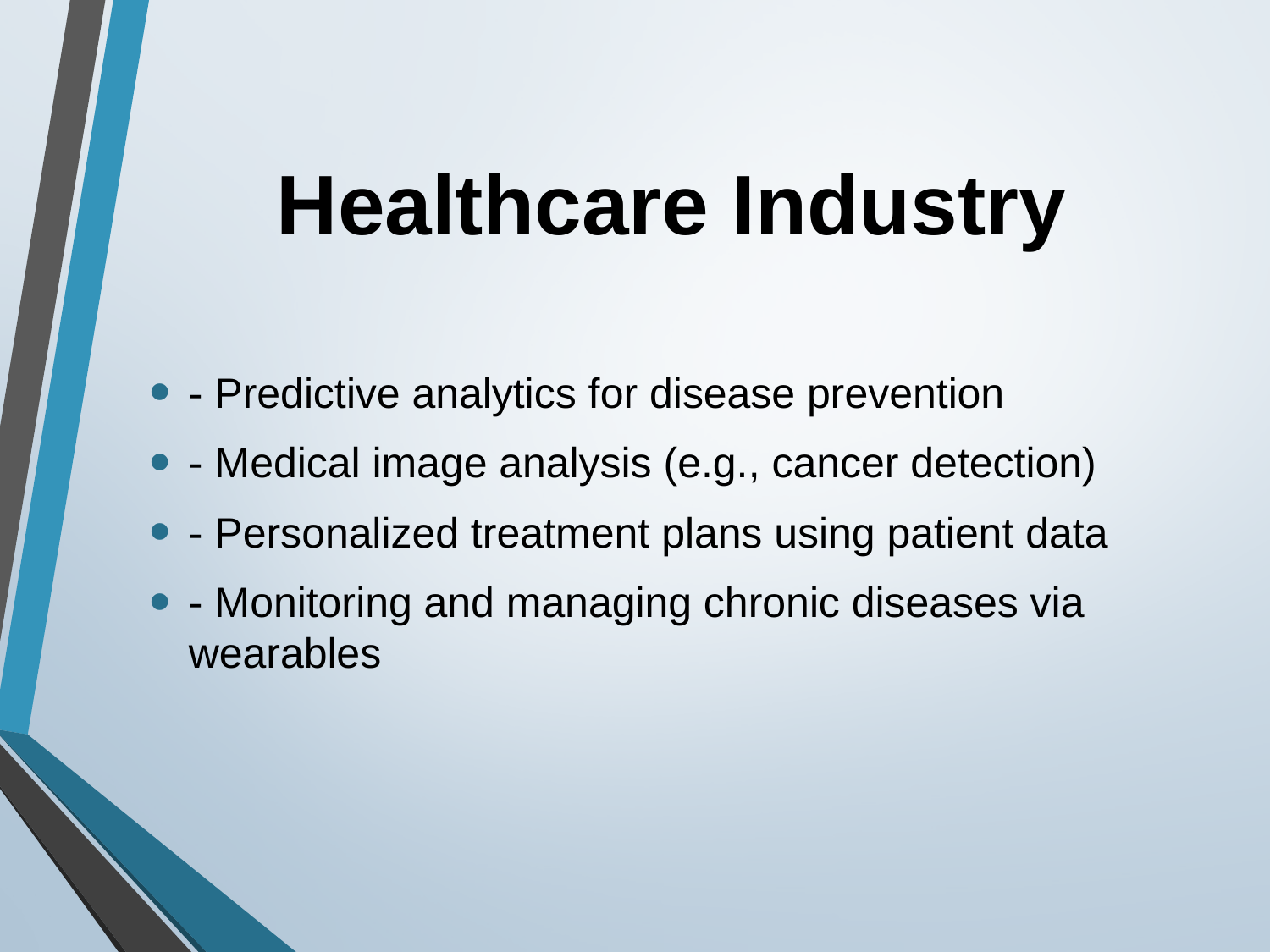

# Healthcare Industry
- Predictive analytics for disease prevention
- Medical image analysis (e.g., cancer detection)
- Personalized treatment plans using patient data
- Monitoring and managing chronic diseases via wearables